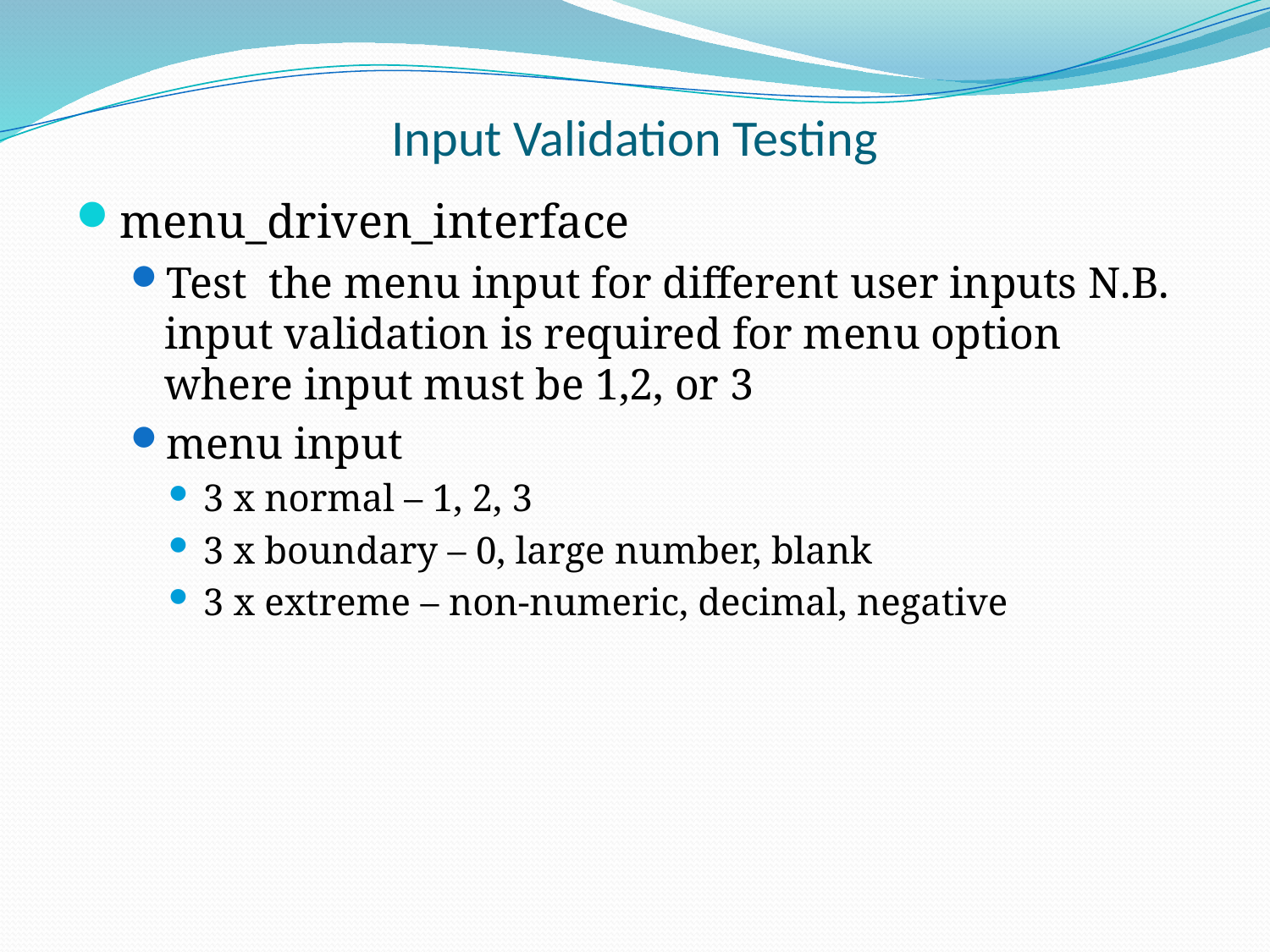

# Input Validation Testing
menu_driven_interface
Test  the menu input for different user inputs N.B. input validation is required for menu option where input must be 1,2, or 3
menu input
3 x normal – 1, 2, 3
3 x boundary – 0, large number, blank
3 x extreme – non-numeric, decimal, negative